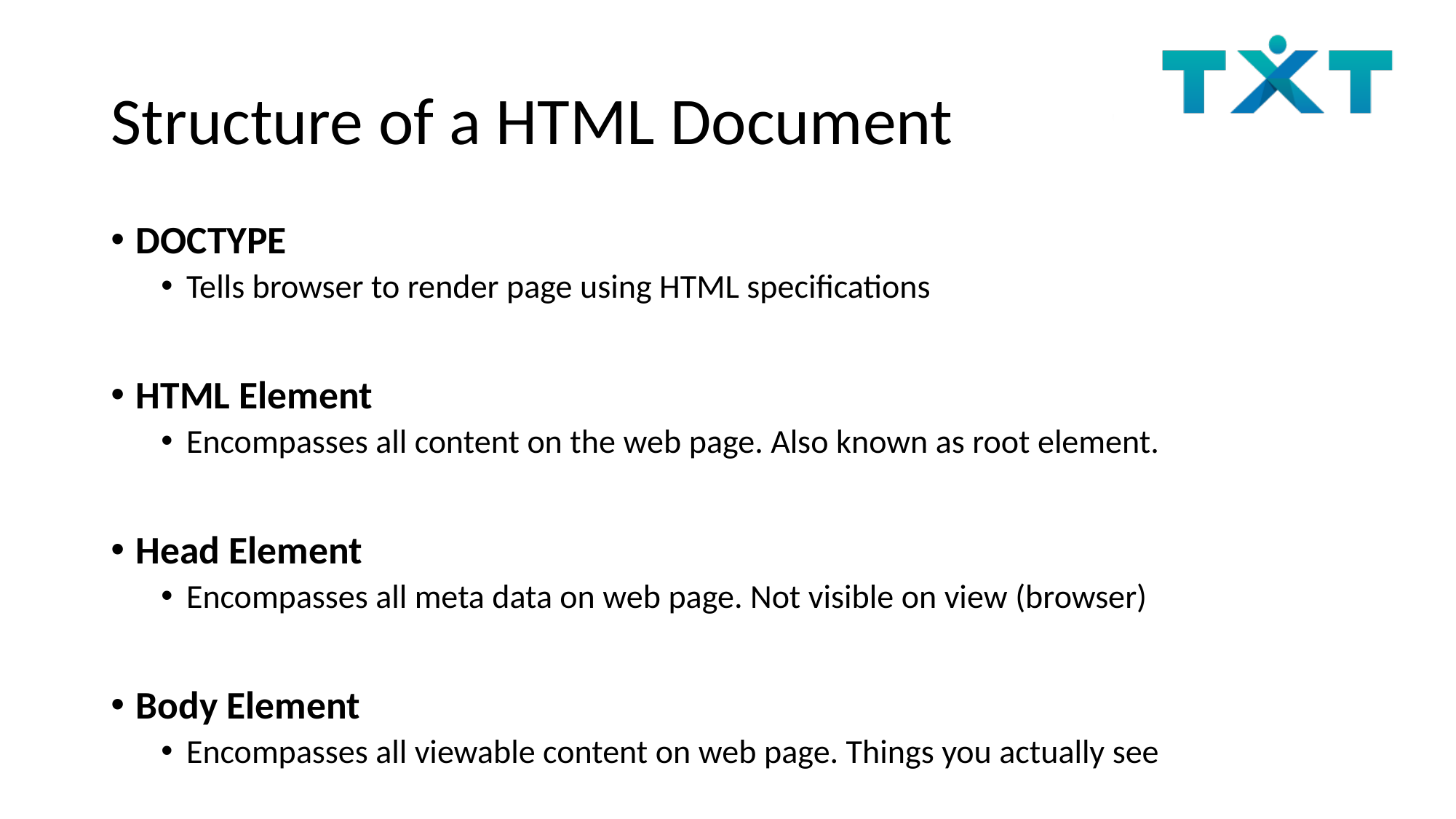

# Structure of a HTML Document
DOCTYPE
Tells browser to render page using HTML specifications

HTML Element
Encompasses all content on the web page. Also known as root element.

Head Element
Encompasses all meta data on web page. Not visible on view (browser)

Body Element
Encompasses all viewable content on web page. Things you actually see